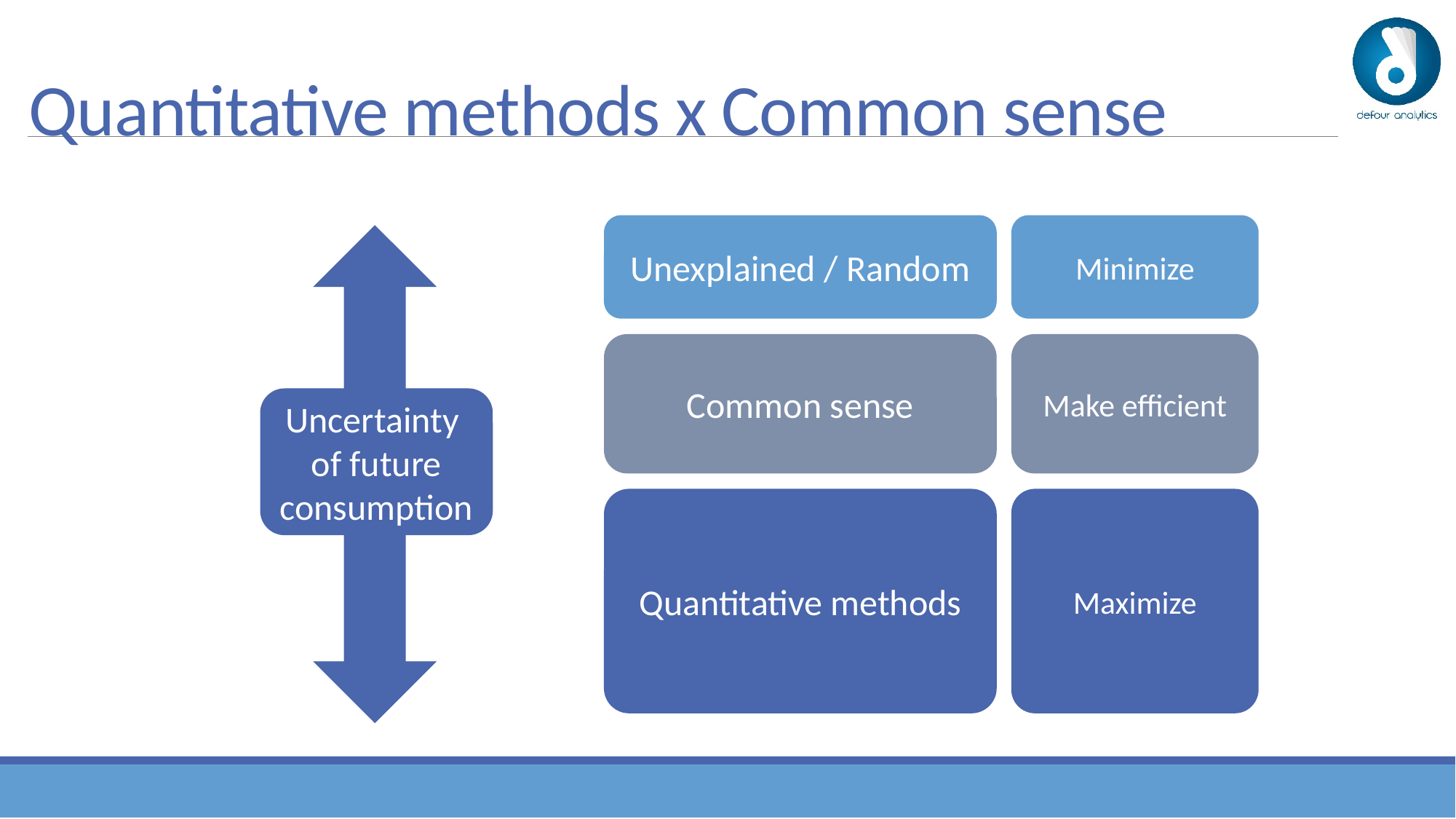

# Quantitative methods x Common sense
Unexplained / Random
Minimize

Common sense
Make efficient
Uncertainty
of future consumption
Quantitative methods
Maximize